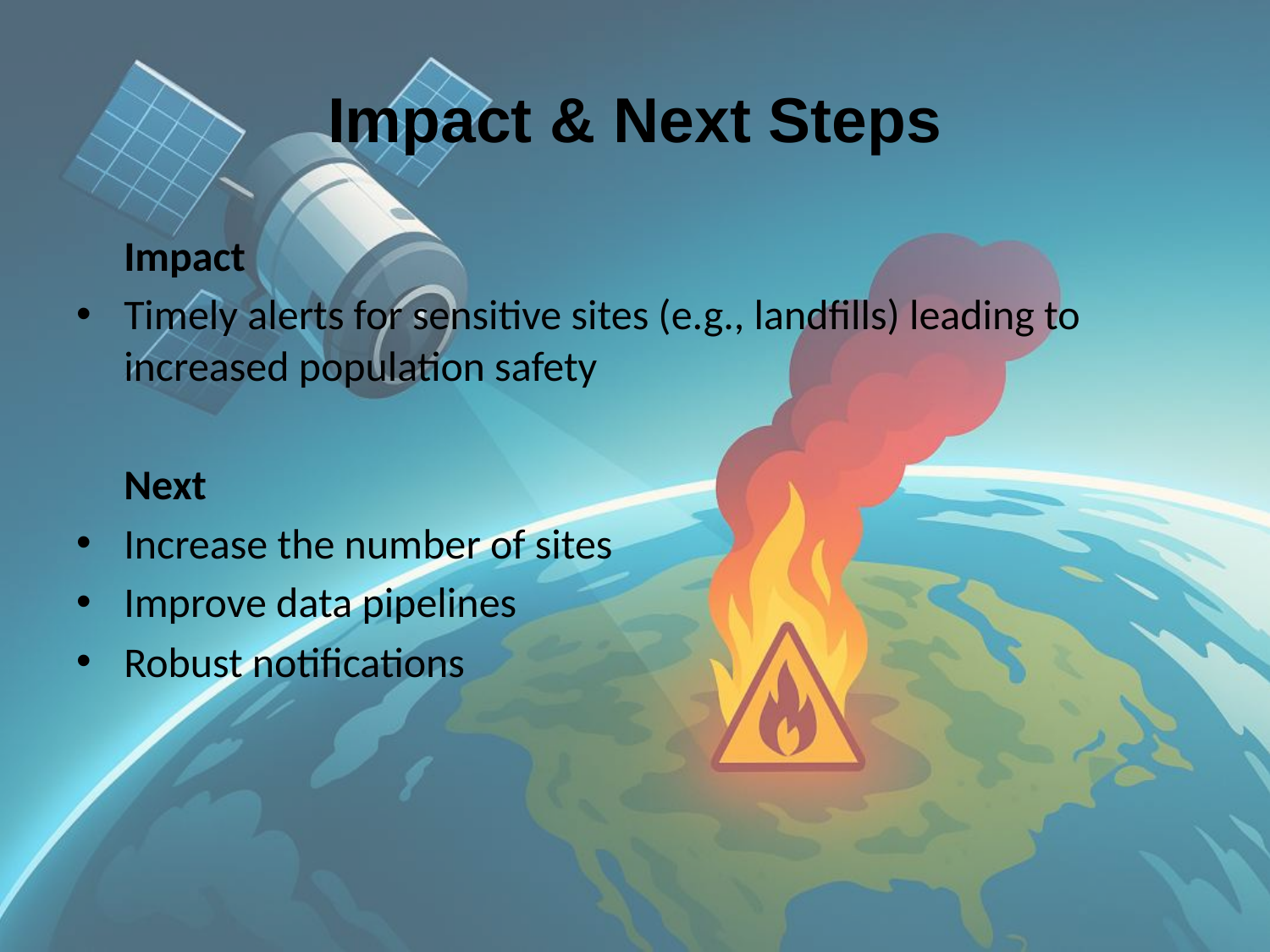

# Impact & Next Steps
Impact
Timely alerts for sensitive sites (e.g., landfills) leading to increased population safety

Next
Increase the number of sites
Improve data pipelines
Robust notifications